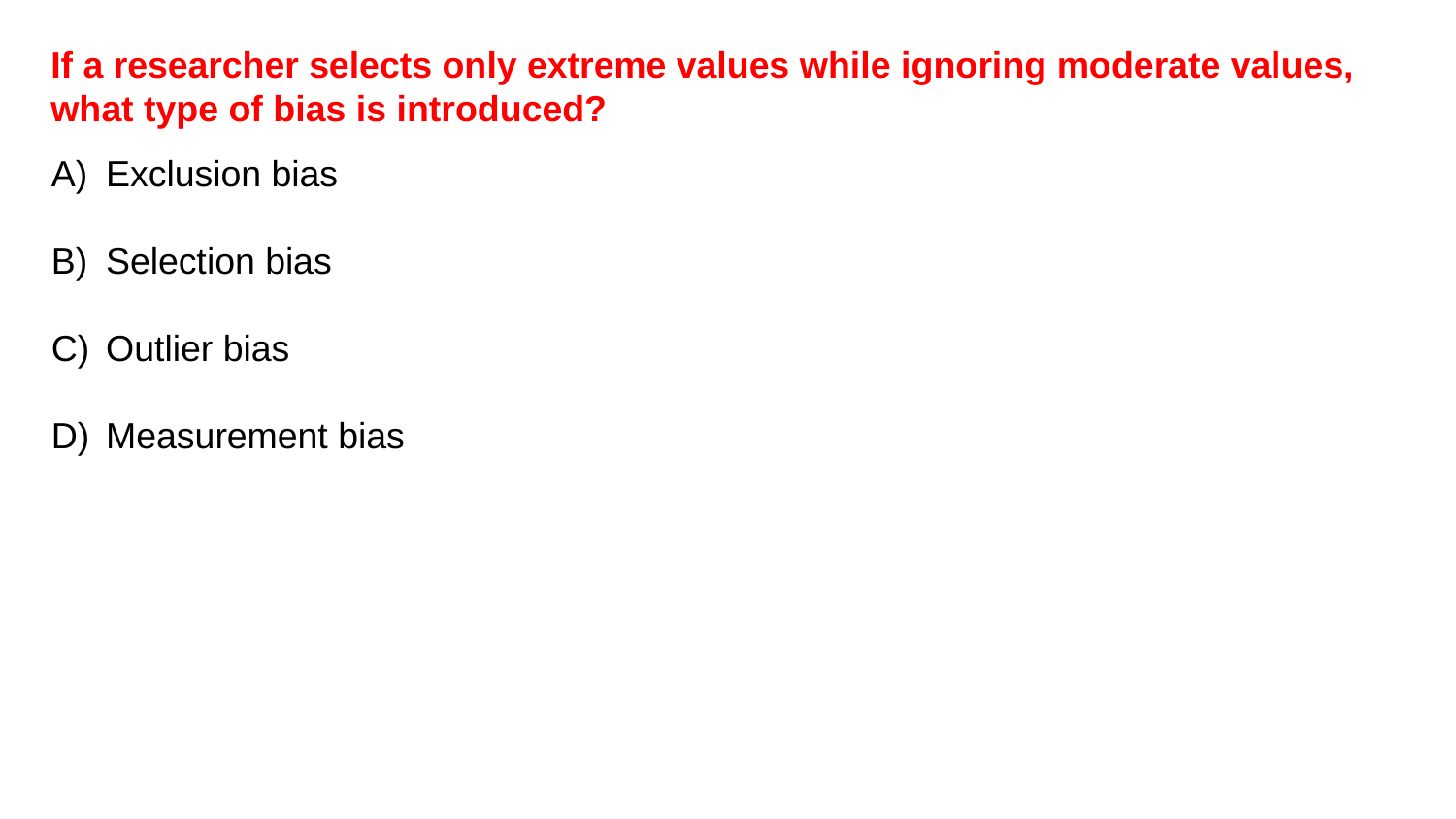

If a researcher selects only extreme values while ignoring moderate values, what type of bias is introduced?
Exclusion bias

Selection bias

Outlier bias

Measurement bias